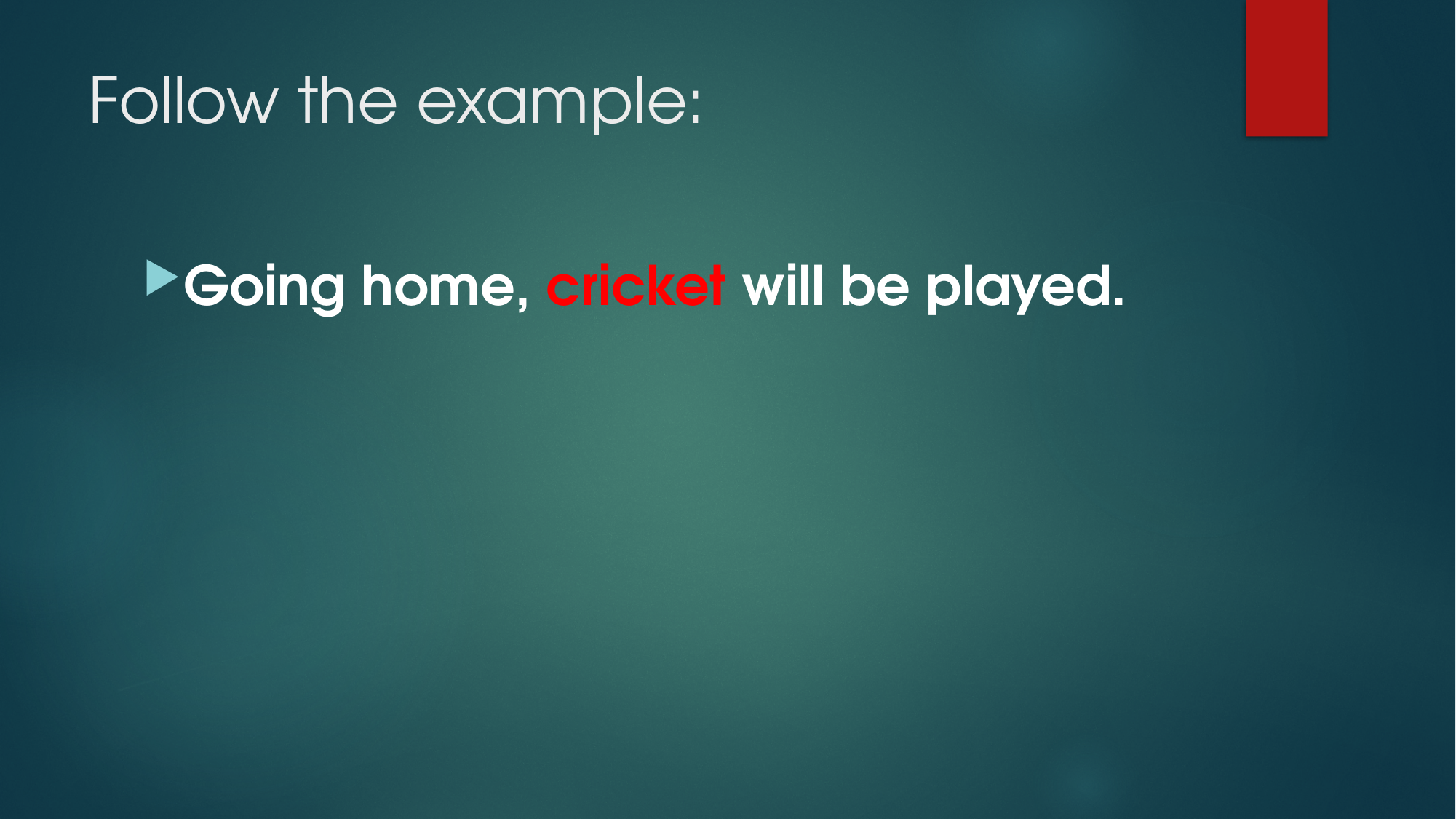

# Follow the example:
Going home, cricket will be played.